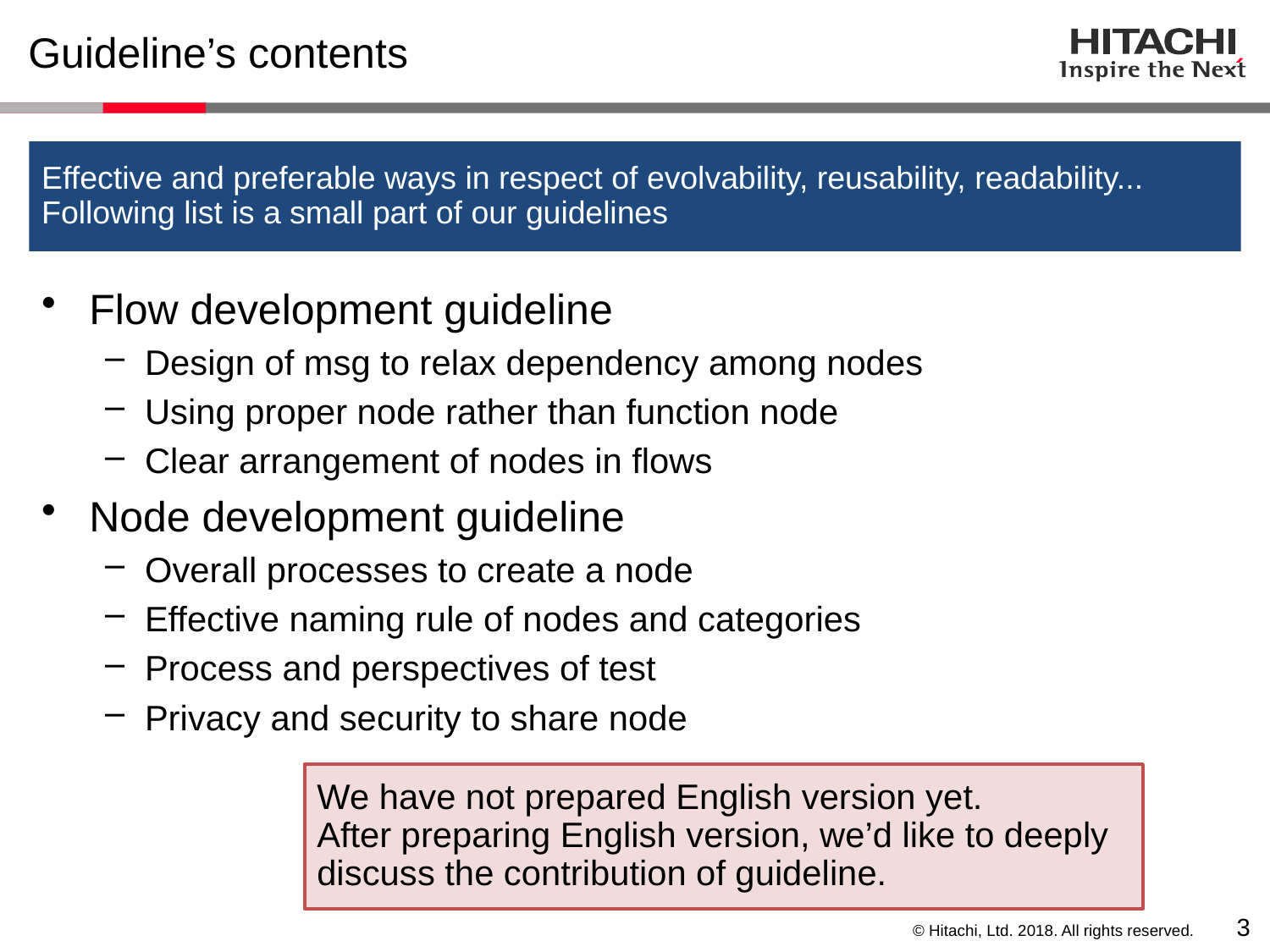

# Guideline’s contents
Effective and preferable ways in respect of evolvability, reusability, readability...
Following list is a small part of our guidelines
Flow development guideline
Design of msg to relax dependency among nodes
Using proper node rather than function node
Clear arrangement of nodes in flows
Node development guideline
Overall processes to create a node
Effective naming rule of nodes and categories
Process and perspectives of test
Privacy and security to share node

We have not prepared English version yet.
After preparing English version, we’d like to deeply discuss the contribution of guideline.
3